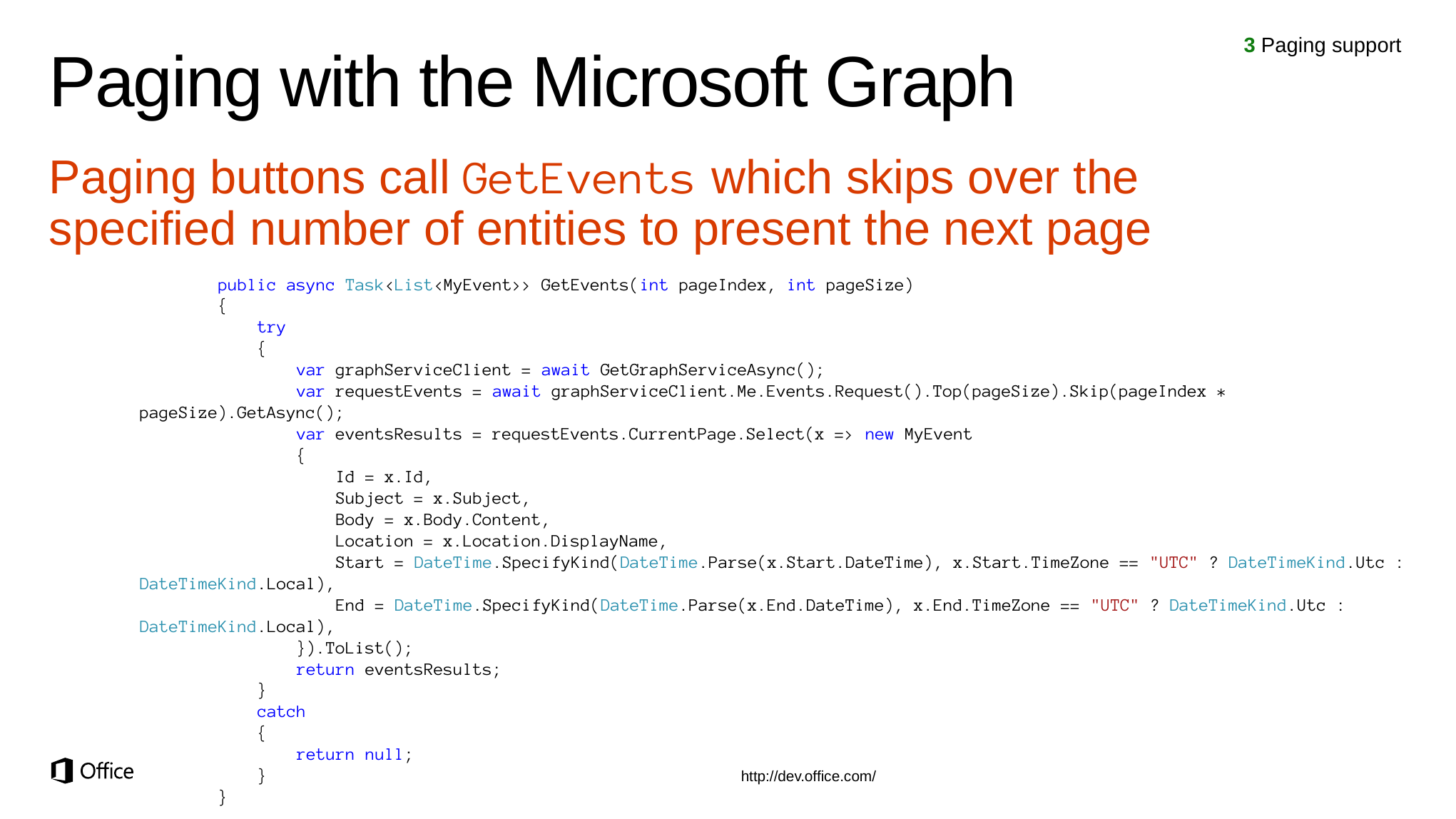

3 Paging support

# Paging with the Microsoft Graph
Paging buttons call GetEvents which skips over the specified number of entities to present the next page
        public async Task<List<MyEvent>> GetEvents(int pageIndex, int pageSize)
        {
            try
            {
                var graphServiceClient = await GetGraphServiceAsync();
                var requestEvents = await graphServiceClient.Me.Events.Request().Top(pageSize).Skip(pageIndex * pageSize).GetAsync();
                var eventsResults = requestEvents.CurrentPage.Select(x => new MyEvent
                {
                    Id = x.Id,
                    Subject = x.Subject,
                    Body = x.Body.Content,
                    Location = x.Location.DisplayName,
                    Start = DateTime.SpecifyKind(DateTime.Parse(x.Start.DateTime), x.Start.TimeZone == "UTC" ? DateTimeKind.Utc : DateTimeKind.Local),
                    End = DateTime.SpecifyKind(DateTime.Parse(x.End.DateTime), x.End.TimeZone == "UTC" ? DateTimeKind.Utc : DateTimeKind.Local),
                }).ToList();
                return eventsResults;
            }
            catch
            {
                return null;
            }
        }